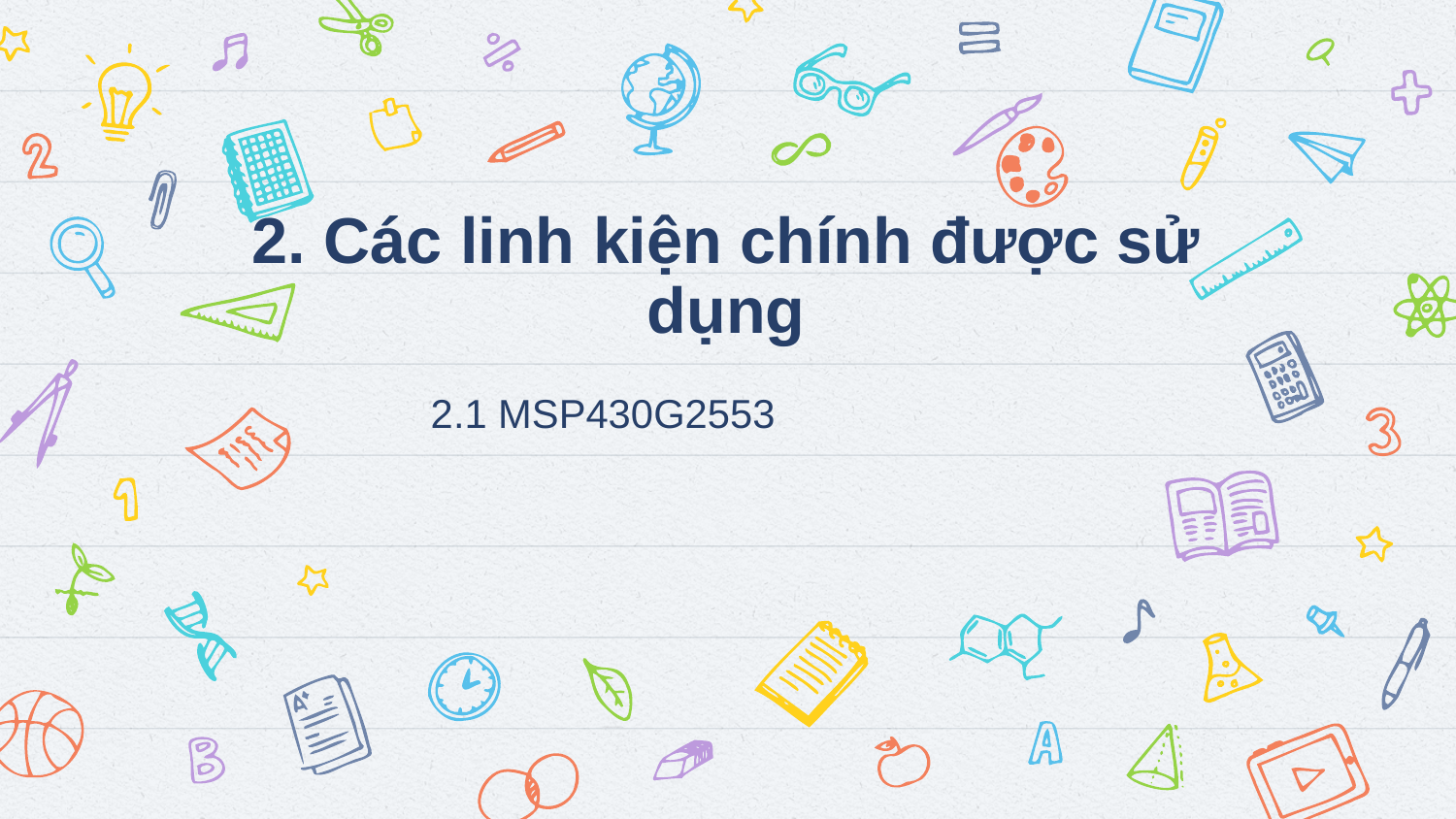

# 2. Các linh kiện chính được sử dụng
2.1 MSP430G2553